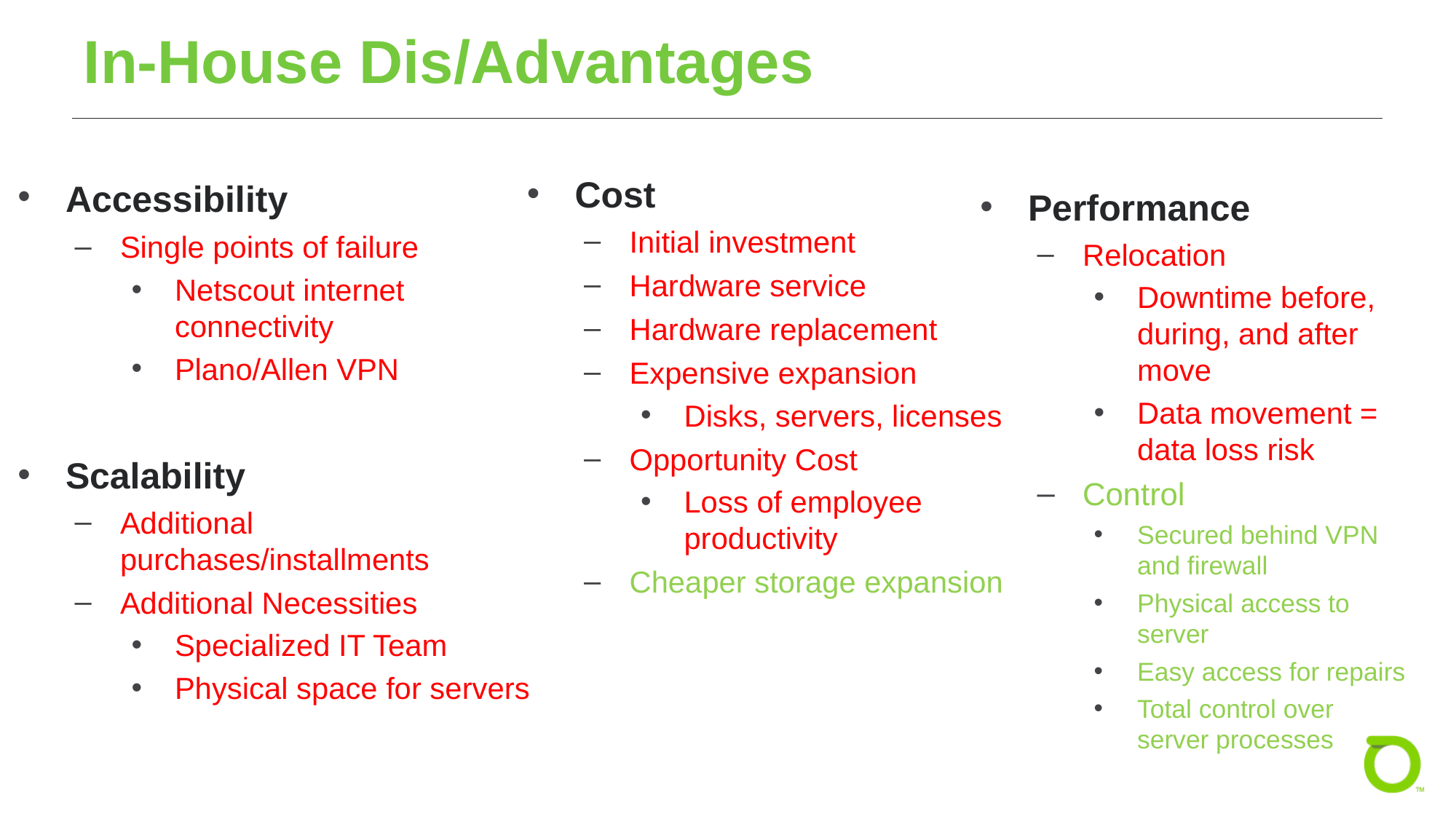

# In-House Dis/Advantages
Accessibility
Single points of failure
Netscout internet connectivity
Plano/Allen VPN

Scalability
Additional purchases/installments
Additional Necessities
Specialized IT Team
Physical space for servers

Cost
Initial investment
Hardware service
Hardware replacement
Expensive expansion
Disks, servers, licenses
Opportunity Cost
Loss of employee productivity
Cheaper storage expansion

Performance
Relocation
Downtime before, during, and after move
Data movement = data loss risk
Control
Secured behind VPN and firewall
Physical access to server
Easy access for repairs
Total control over server processes